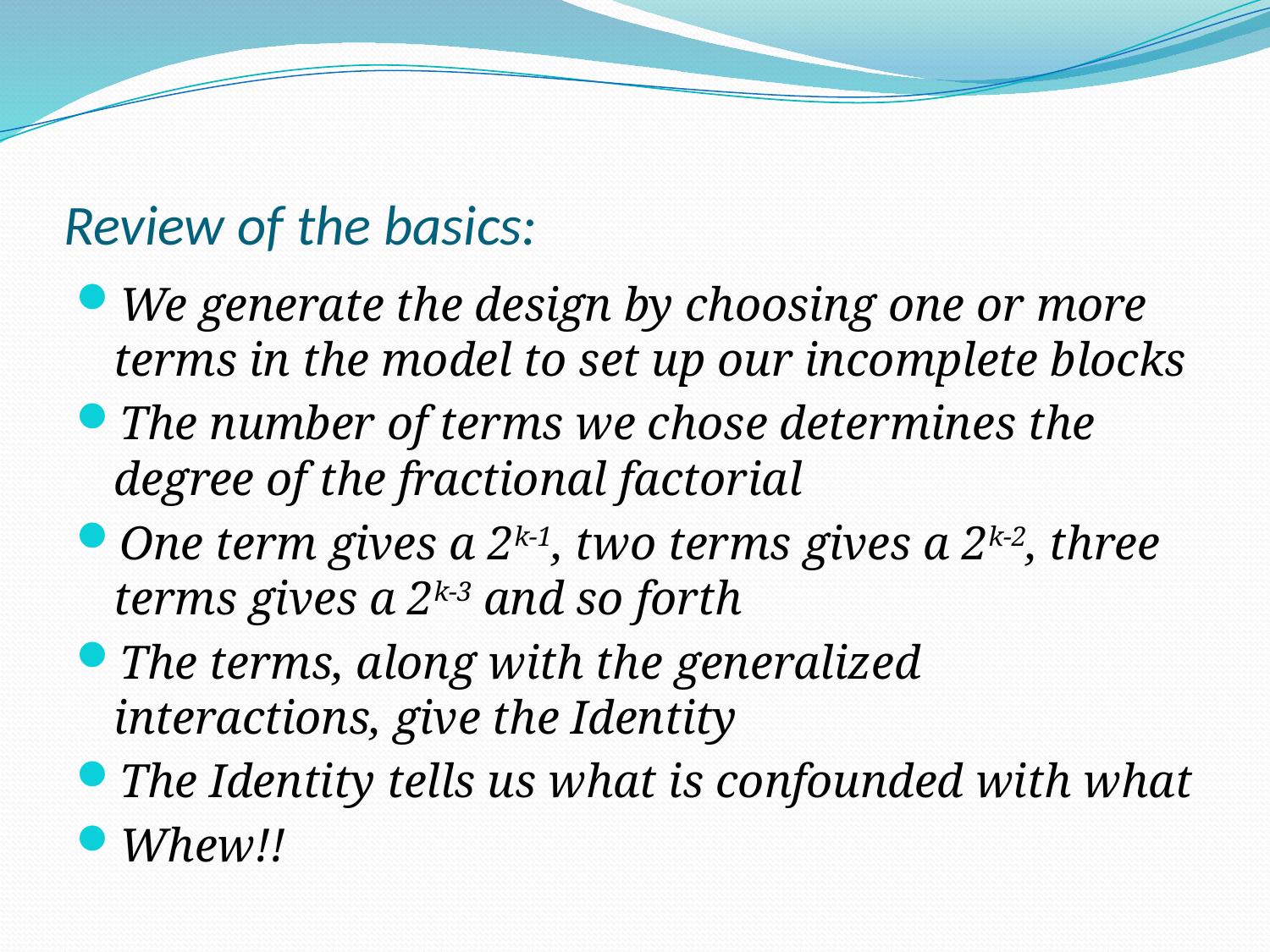

# Review of the basics:
We generate the design by choosing one or more terms in the model to set up our incomplete blocks
The number of terms we chose determines the degree of the fractional factorial
One term gives a 2k-1, two terms gives a 2k-2, three terms gives a 2k-3 and so forth
The terms, along with the generalized interactions, give the Identity
The Identity tells us what is confounded with what
Whew!!